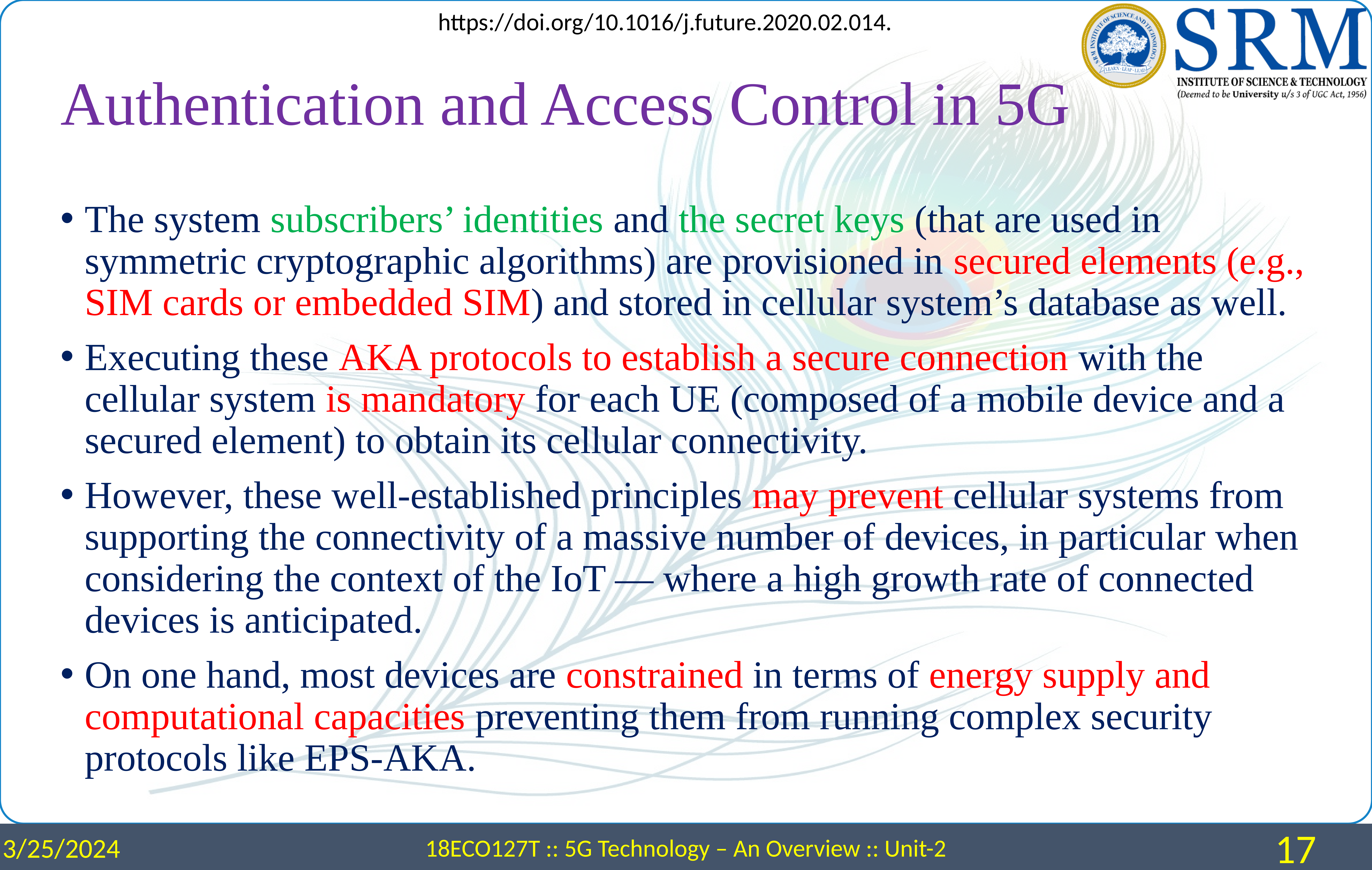

https://doi.org/10.1016/j.future.2020.02.014.
# Authentication and Access Control in 5G
The system subscribers’ identities and the secret keys (that are used in symmetric cryptographic algorithms) are provisioned in secured elements (e.g., SIM cards or embedded SIM) and stored in cellular system’s database as well.
Executing these AKA protocols to establish a secure connection with the cellular system is mandatory for each UE (composed of a mobile device and a secured element) to obtain its cellular connectivity.
However, these well-established principles may prevent cellular systems from supporting the connectivity of a massive number of devices, in particular when considering the context of the IoT — where a high growth rate of connected devices is anticipated.
On one hand, most devices are constrained in terms of energy supply and computational capacities preventing them from running complex security protocols like EPS-AKA.
3/25/2024
18ECO127T :: 5G Technology – An Overview :: Unit-2
17